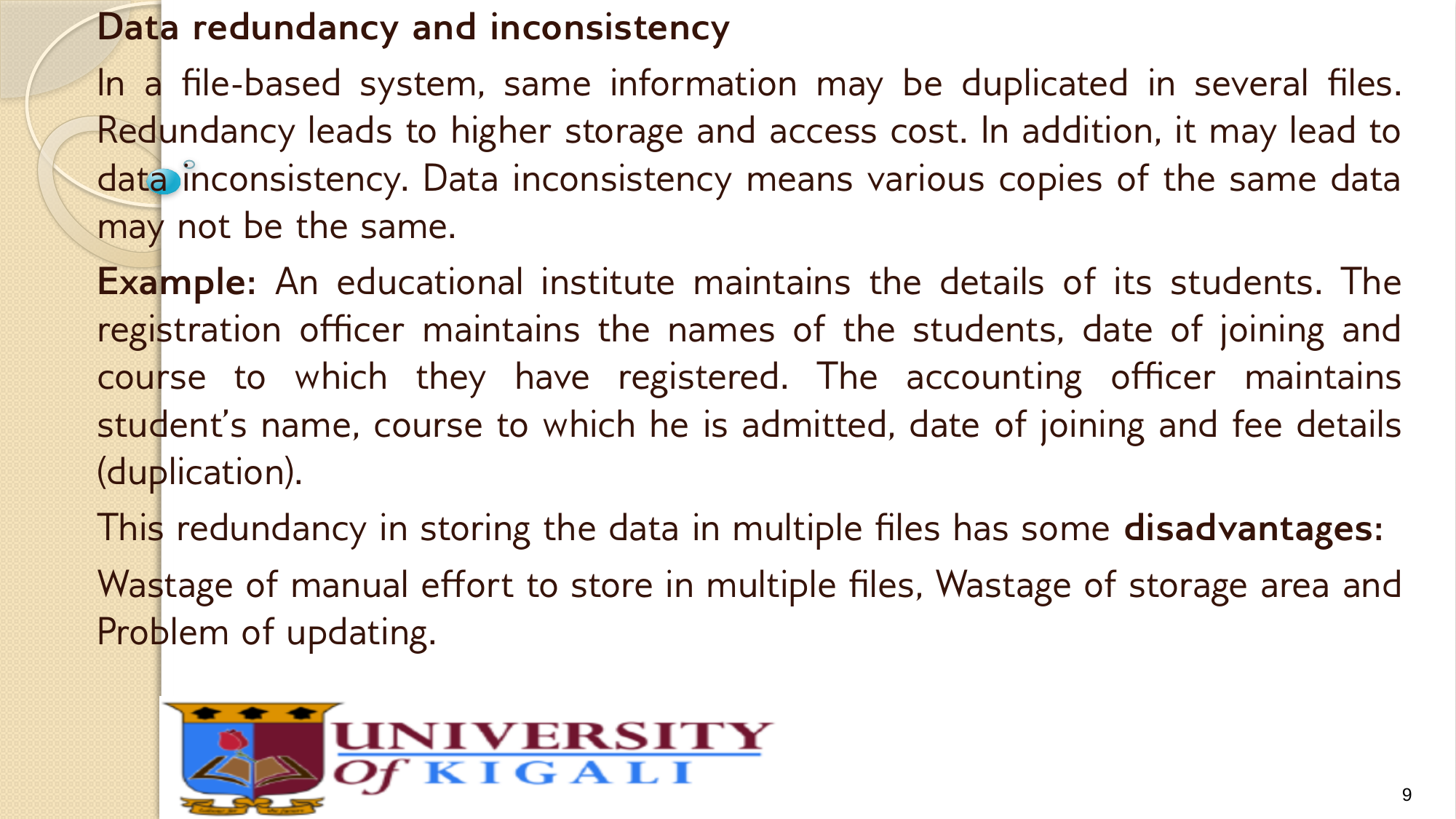

Data redundancy and inconsistency
In a file-based system, same information may be duplicated in several files. Redundancy leads to higher storage and access cost. In addition, it may lead to data inconsistency. Data inconsistency means various copies of the same data may not be the same.
Example: An educational institute maintains the details of its students. The registration officer maintains the names of the students, date of joining and course to which they have registered. The accounting officer maintains student’s name, course to which he is admitted, date of joining and fee details (duplication).
This redundancy in storing the data in multiple files has some disadvantages:
Wastage of manual effort to store in multiple files, Wastage of storage area and Problem of updating.

9